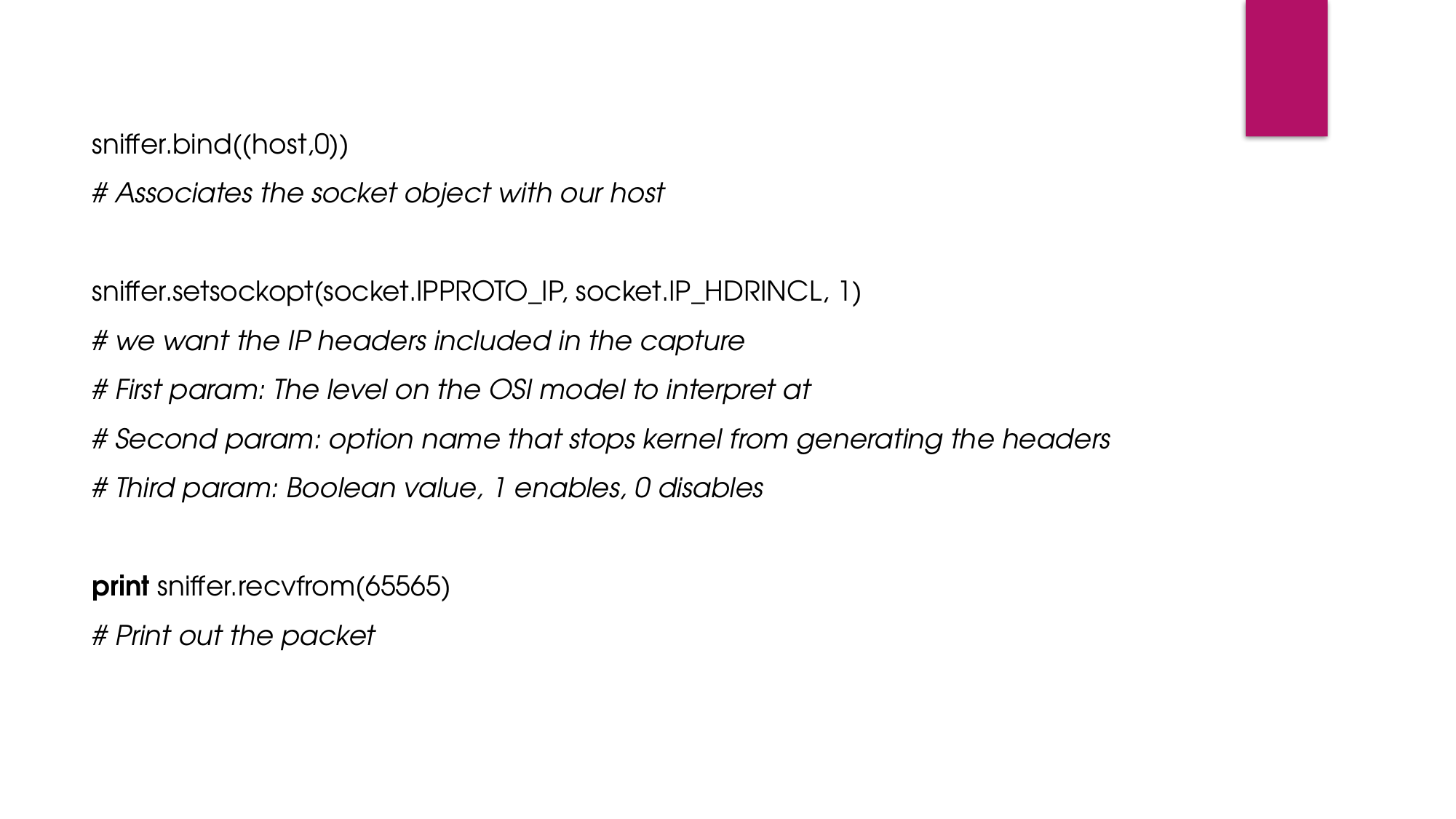

sniffer.bind((host,0))
# Associates the socket object with our host

sniffer.setsockopt(socket.IPPROTO_IP, socket.IP_HDRINCL, 1)
# we want the IP headers included in the capture
# First param: The level on the OSI model to interpret at
# Second param: option name that stops kernel from generating the headers
# Third param: Boolean value, 1 enables, 0 disables

print sniffer.recvfrom(65565)
# Print out the packet